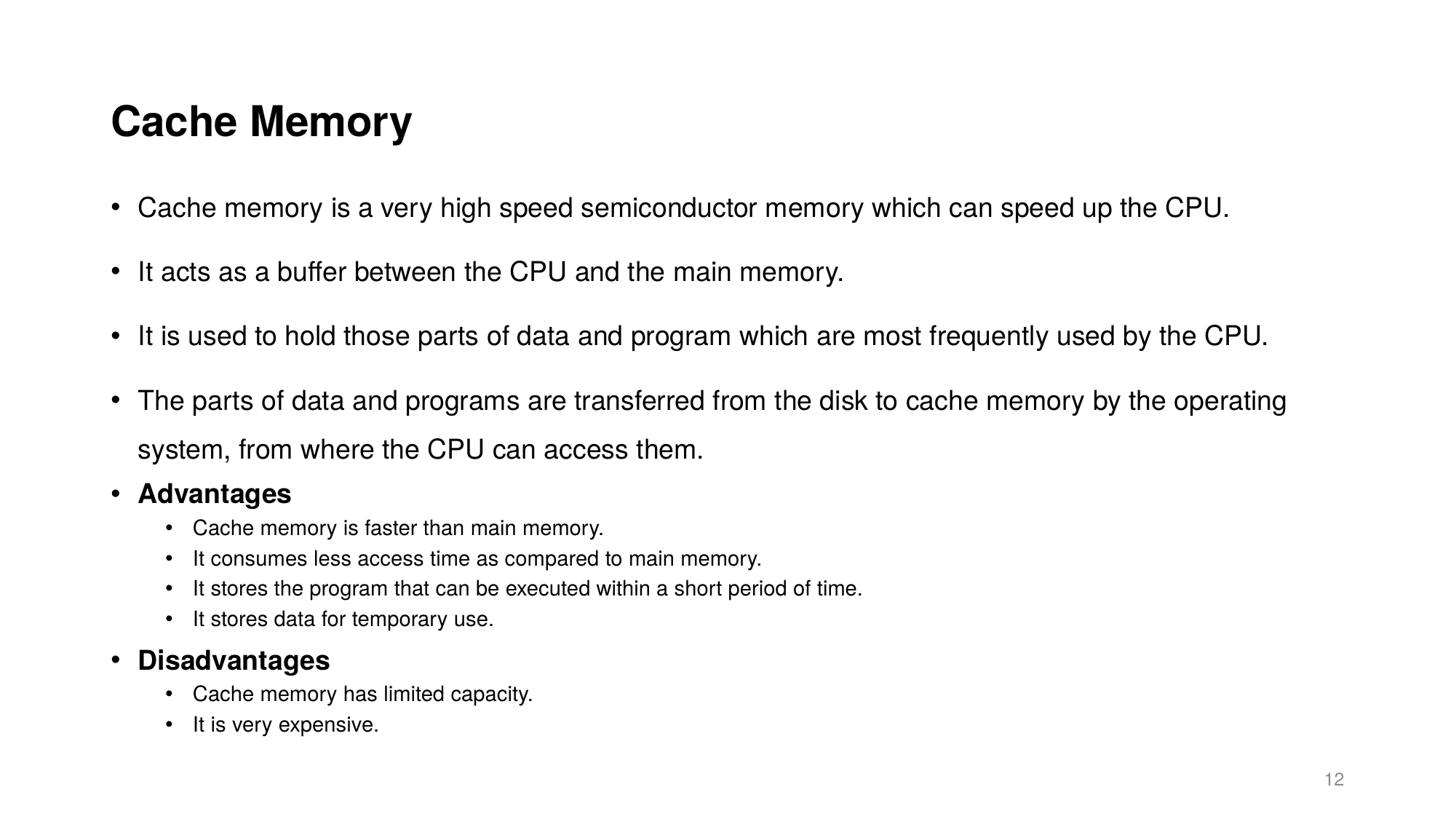

# Cache Memory
Cache memory is a very high speed semiconductor memory which can speed up the CPU.
It acts as a buffer between the CPU and the main memory.
It is used to hold those parts of data and program which are most frequently used by the CPU.
The parts of data and programs are transferred from the disk to cache memory by the operating system, from where the CPU can access them.
Advantages
Cache memory is faster than main memory.
It consumes less access time as compared to main memory.
It stores the program that can be executed within a short period of time.
It stores data for temporary use.
Disadvantages
Cache memory has limited capacity.
It is very expensive.

12